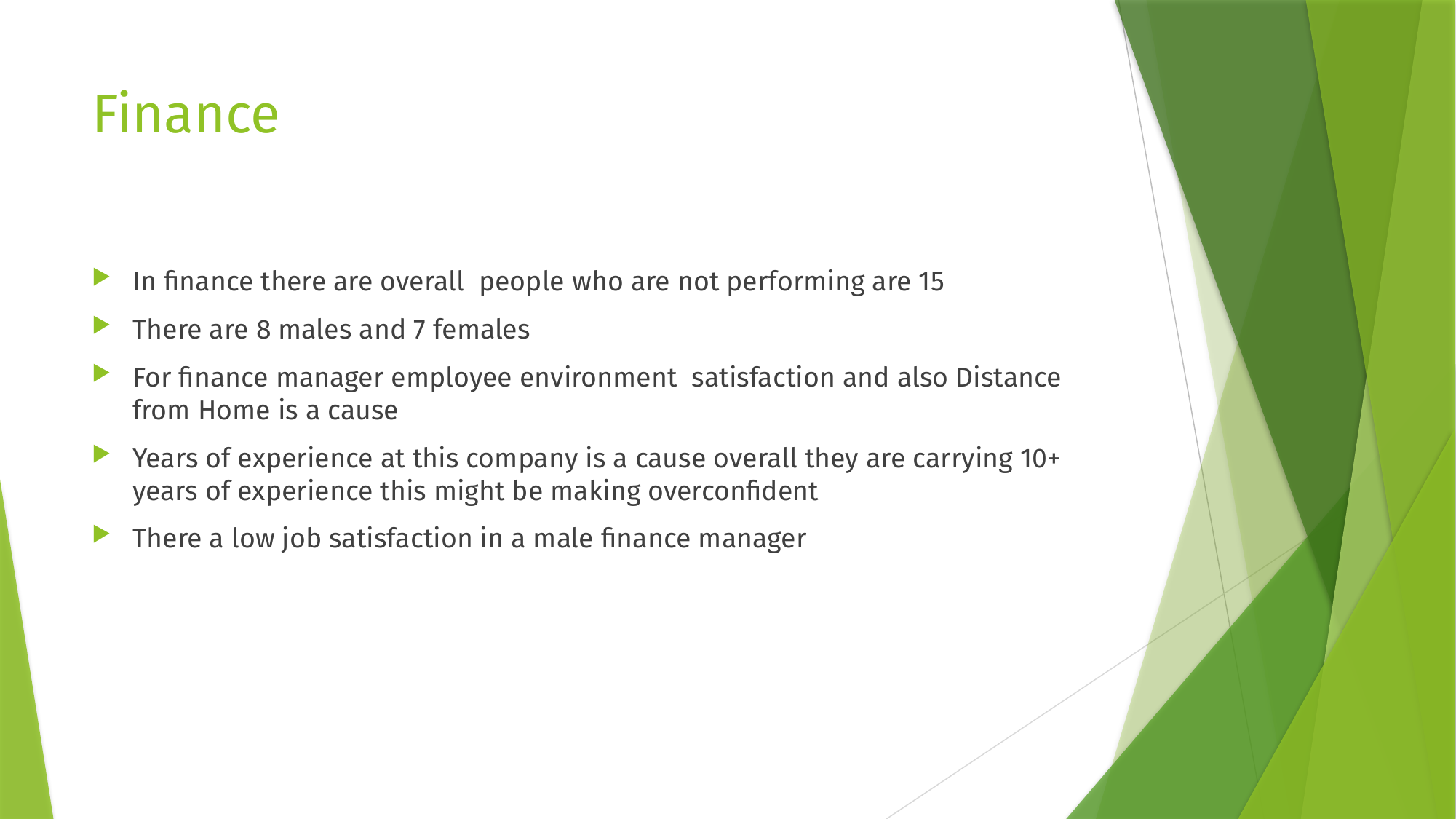

# Finance
In finance there are overall  people who are not performing are 15
There are 8 males and 7 females
For finance manager employee environment  satisfaction and also Distance from Home is a cause
Years of experience at this company is a cause overall they are carrying 10+ years of experience this might be making overconfident
There a low job satisfaction in a male finance manager